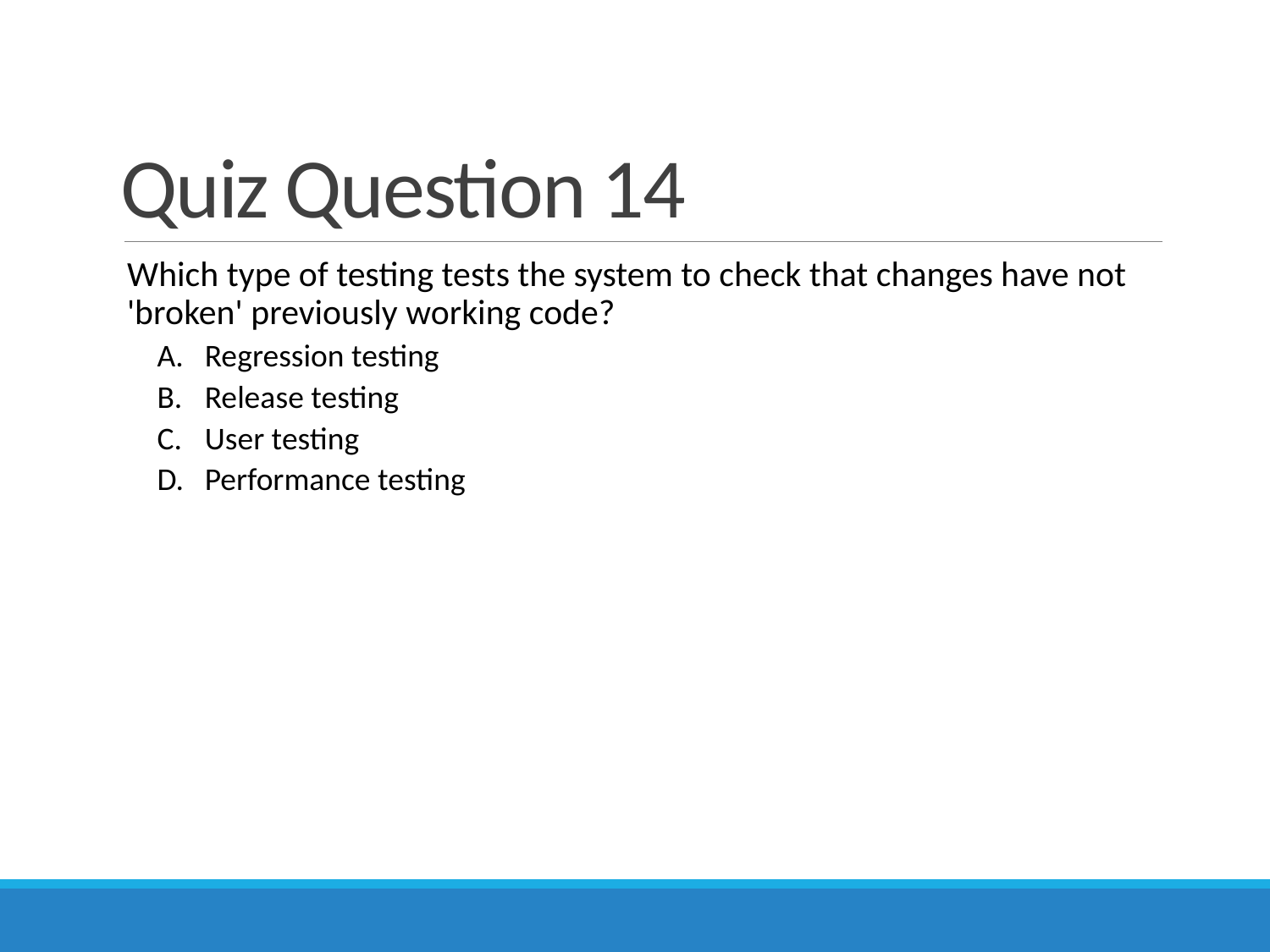

# Quiz Question 14
Which type of testing tests the system to check that changes have not 'broken' previously working code?
Regression testing
Release testing
User testing
Performance testing